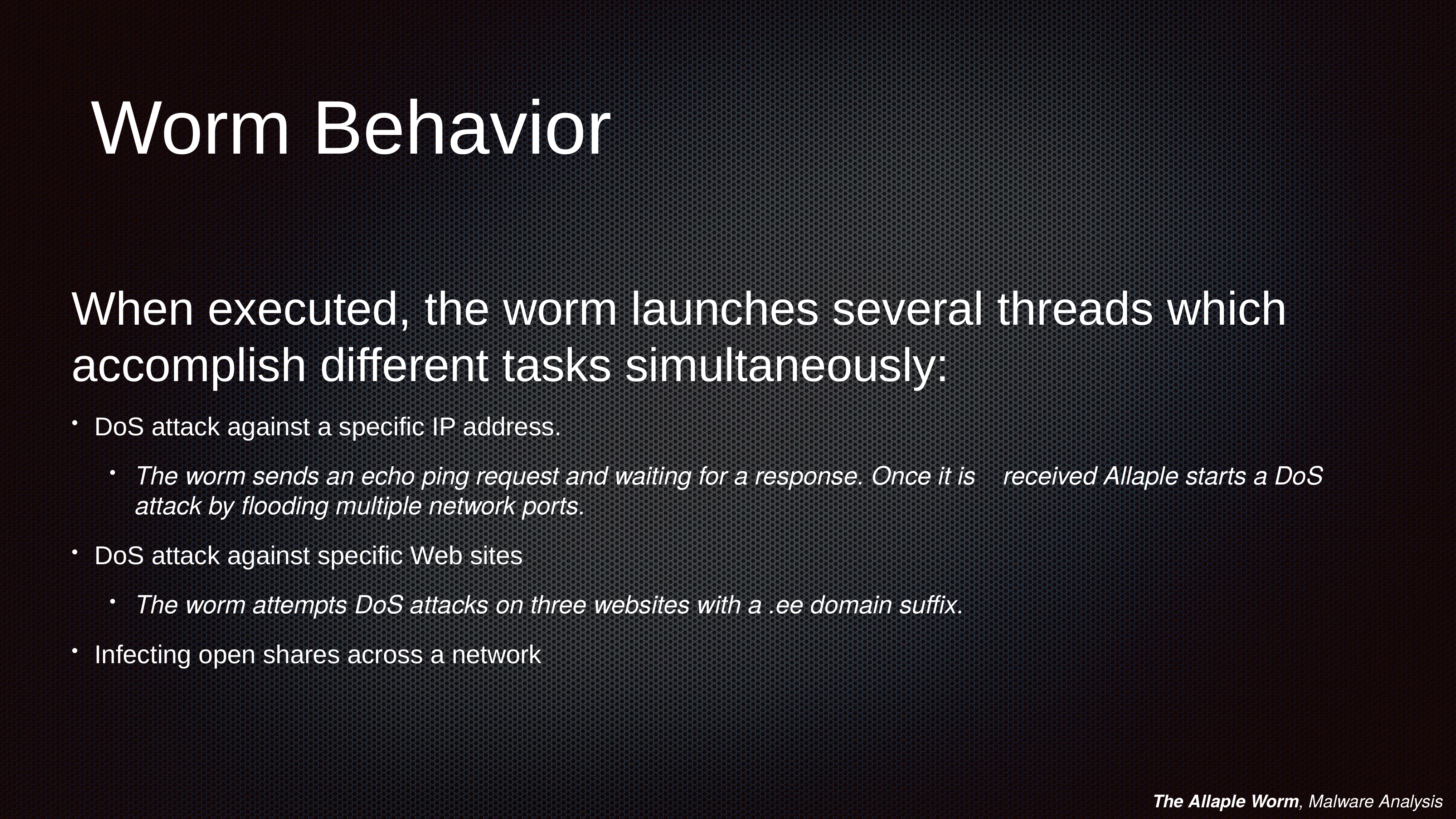

# Worm Behavior
When executed, the worm launches several threads which accomplish different tasks simultaneously:
DoS attack against a specific IP address.
The worm sends an echo ping request and waiting for a response. Once it is    received Allaple starts a DoS attack by flooding multiple network ports.
DoS attack against specific Web sites
The worm attempts DoS attacks on three websites with a .ee domain suffix.
Infecting open shares across a network